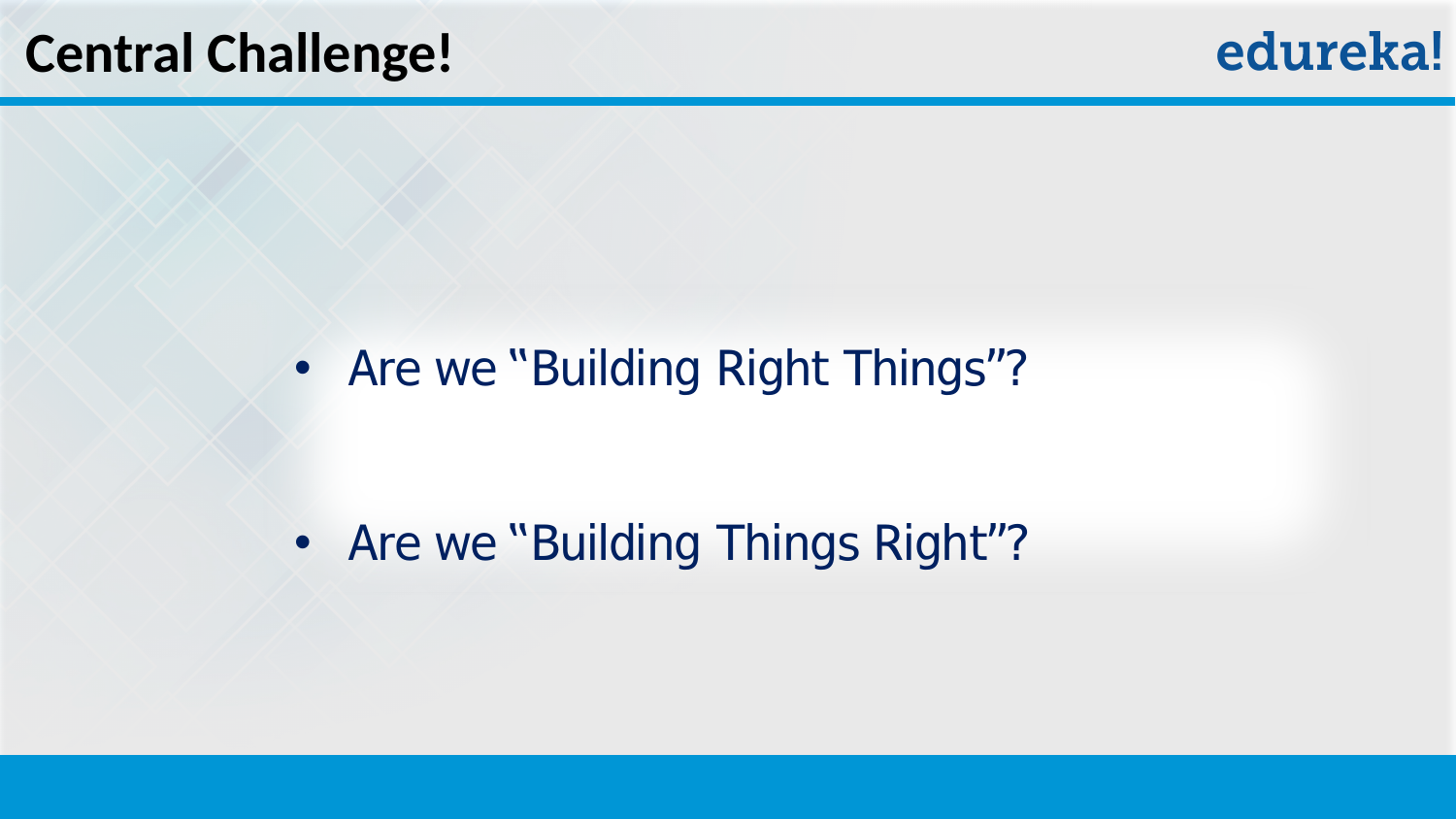

Central Challenge!

Are we “Building Right Things”?

Are we “Building Things Right”?